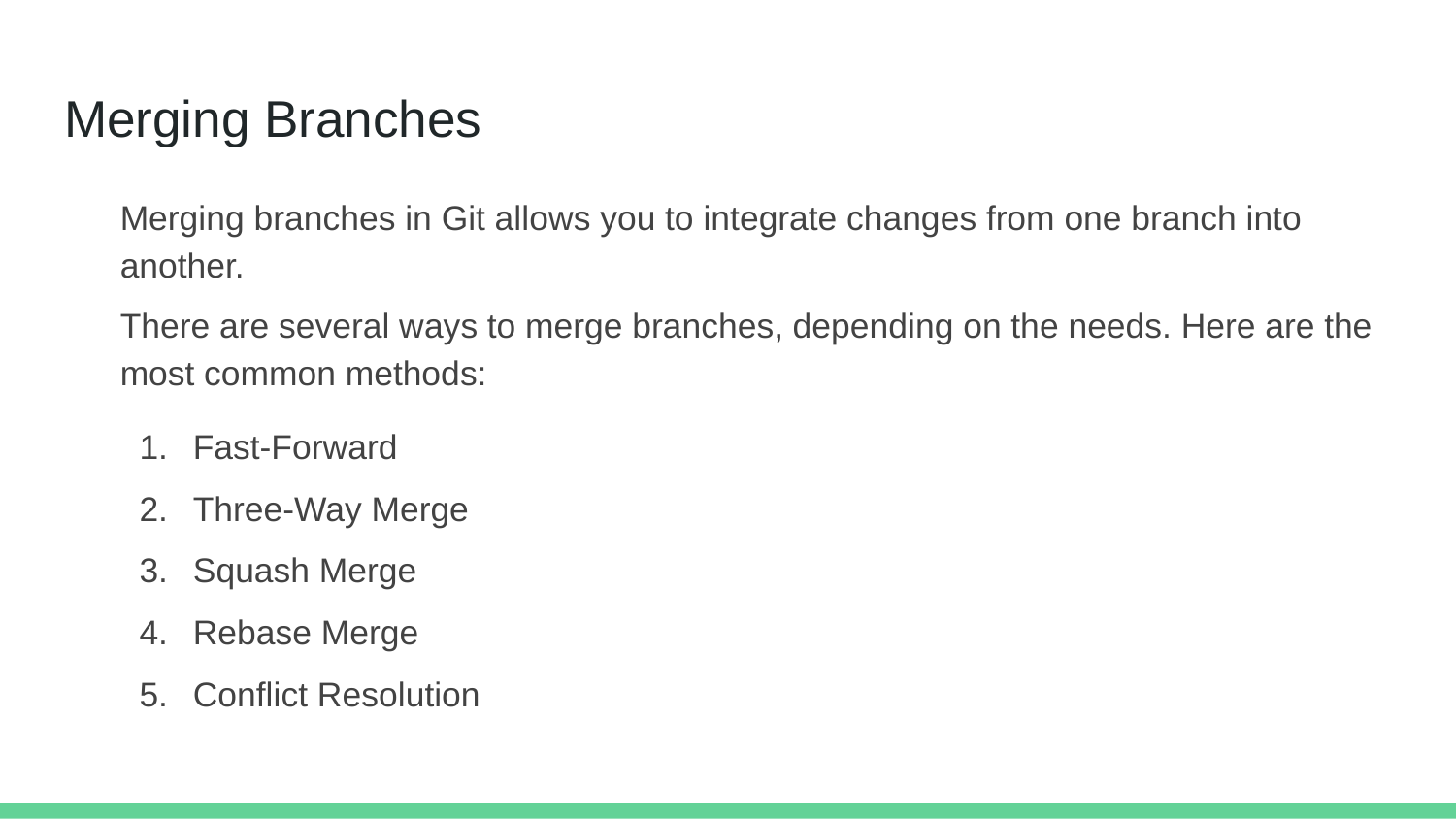

# Merging Branches
Merging branches in Git allows you to integrate changes from one branch into another.
There are several ways to merge branches, depending on the needs. Here are the most common methods:
Fast-Forward
Three-Way Merge
Squash Merge
Rebase Merge
Conflict Resolution